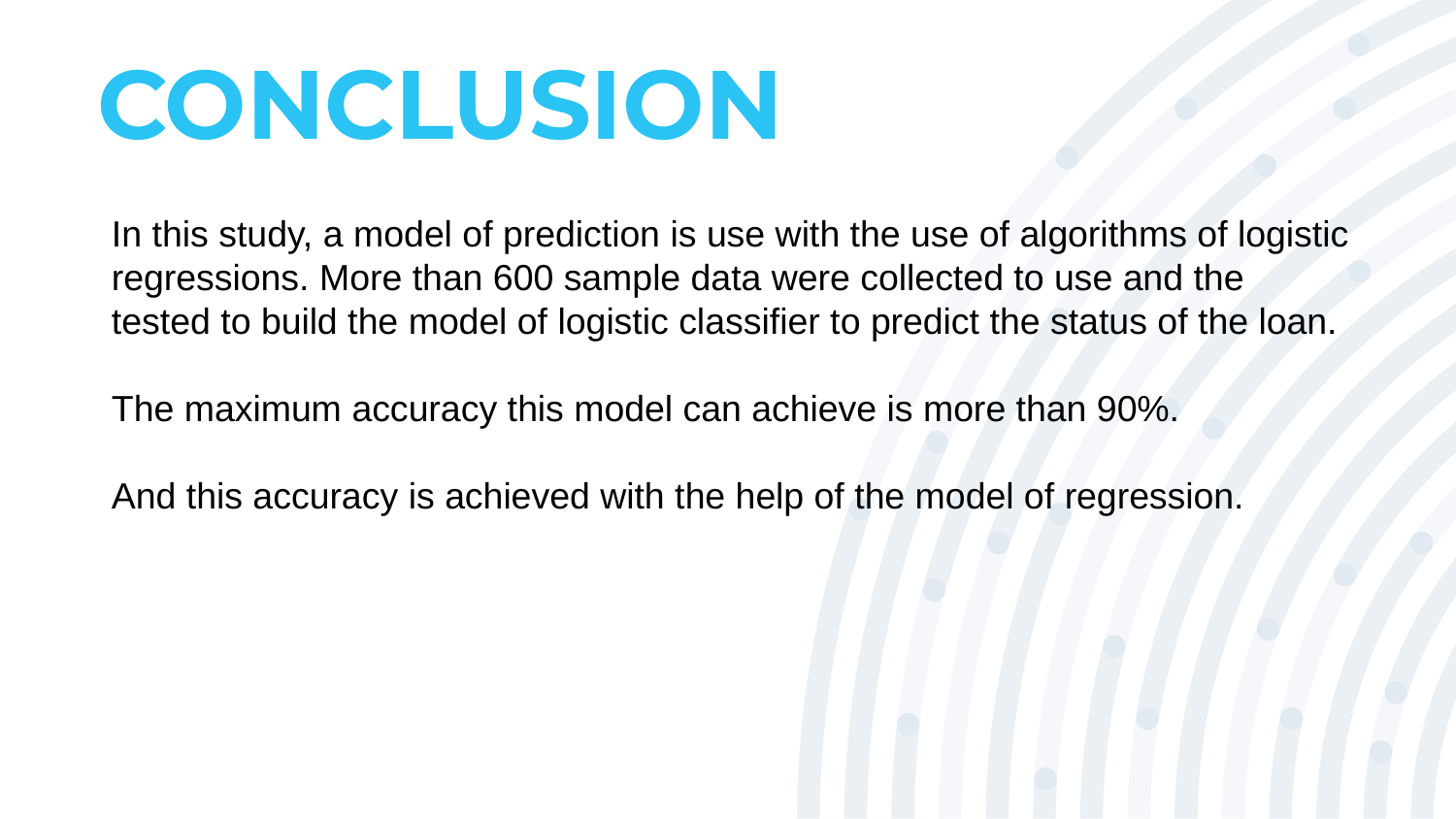

# CONCLUSION
In this study, a model of prediction is use with the use of algorithms of logistic regressions. More than 600 sample data were collected to use and the tested to build the model of logistic classifier to predict the status of the loan.

The maximum accuracy this model can achieve is more than 90%.

And this accuracy is achieved with the help of the model of regression.
10